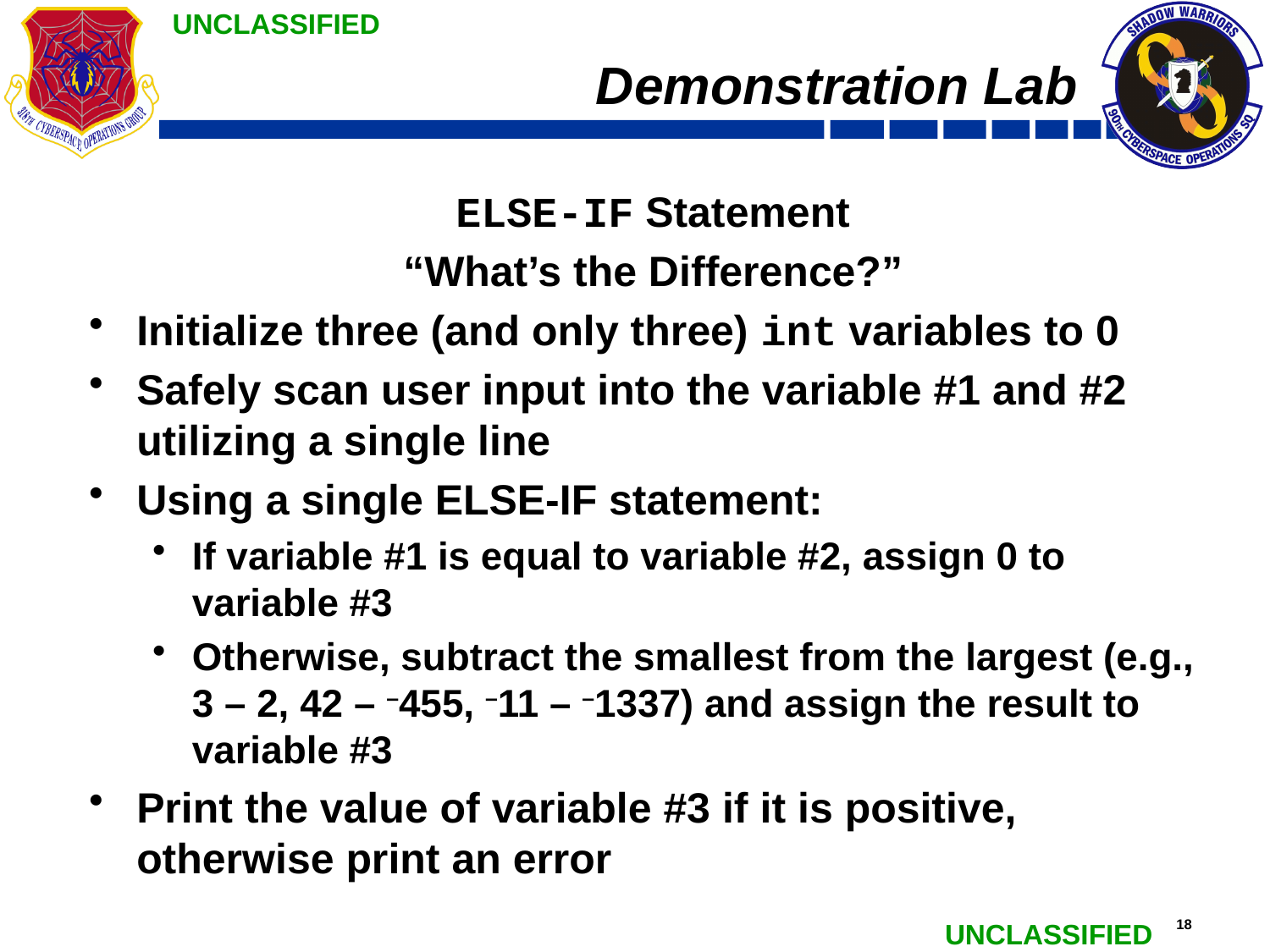

# Demonstration Lab
ELSE-IF Statement
“What’s the Difference?”
Initialize three (and only three) int variables to 0
Safely scan user input into the variable #1 and #2 utilizing a single line
Using a single ELSE-IF statement:
If variable #1 is equal to variable #2, assign 0 to variable #3
Otherwise, subtract the smallest from the largest (e.g., 3 – 2, 42 – –455, –11 – –1337) and assign the result to variable #3
Print the value of variable #3 if it is positive, otherwise print an error